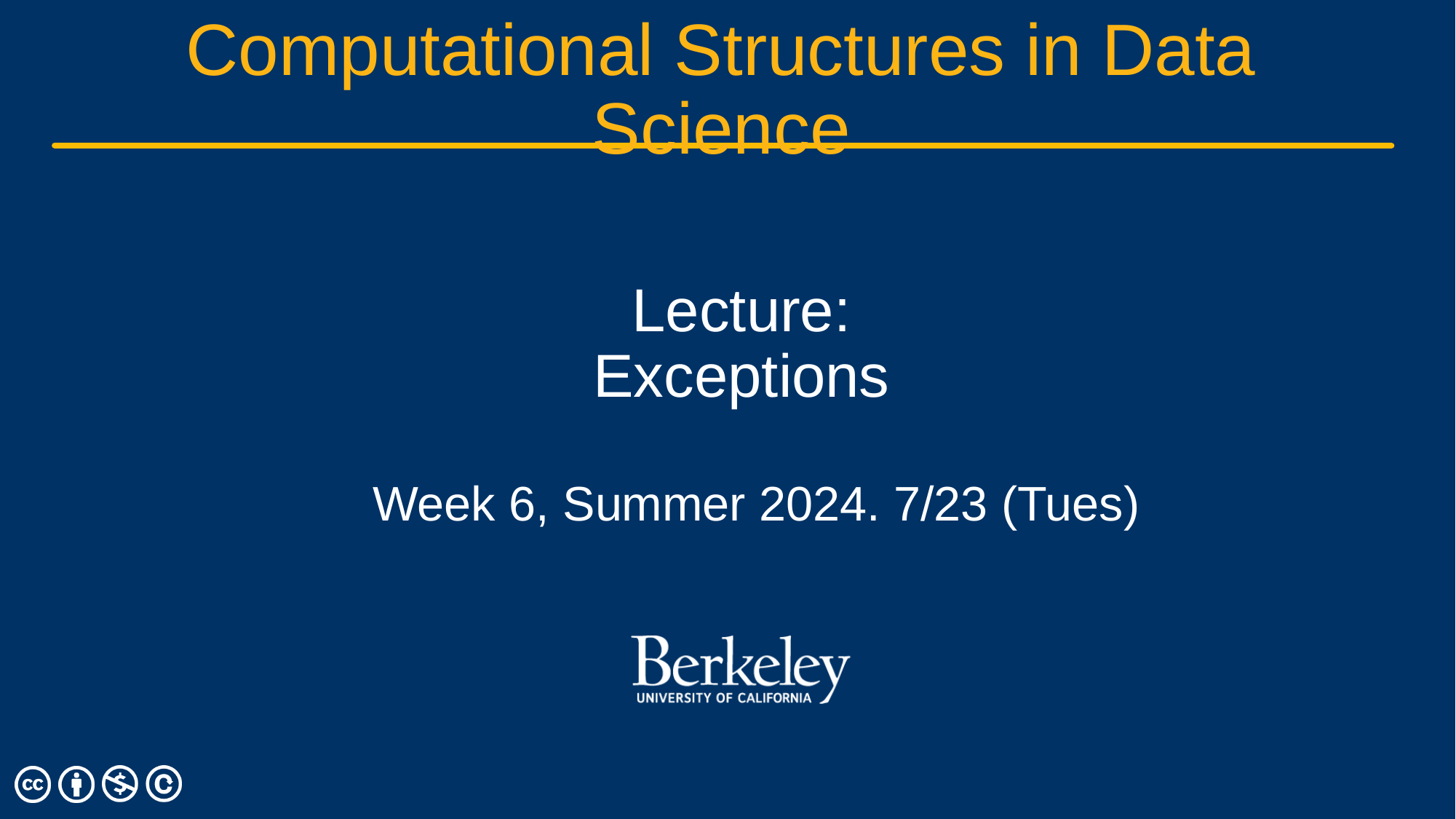

# Lecture: Exceptions
Week 6, Summer 2024. 7/23 (Tues)